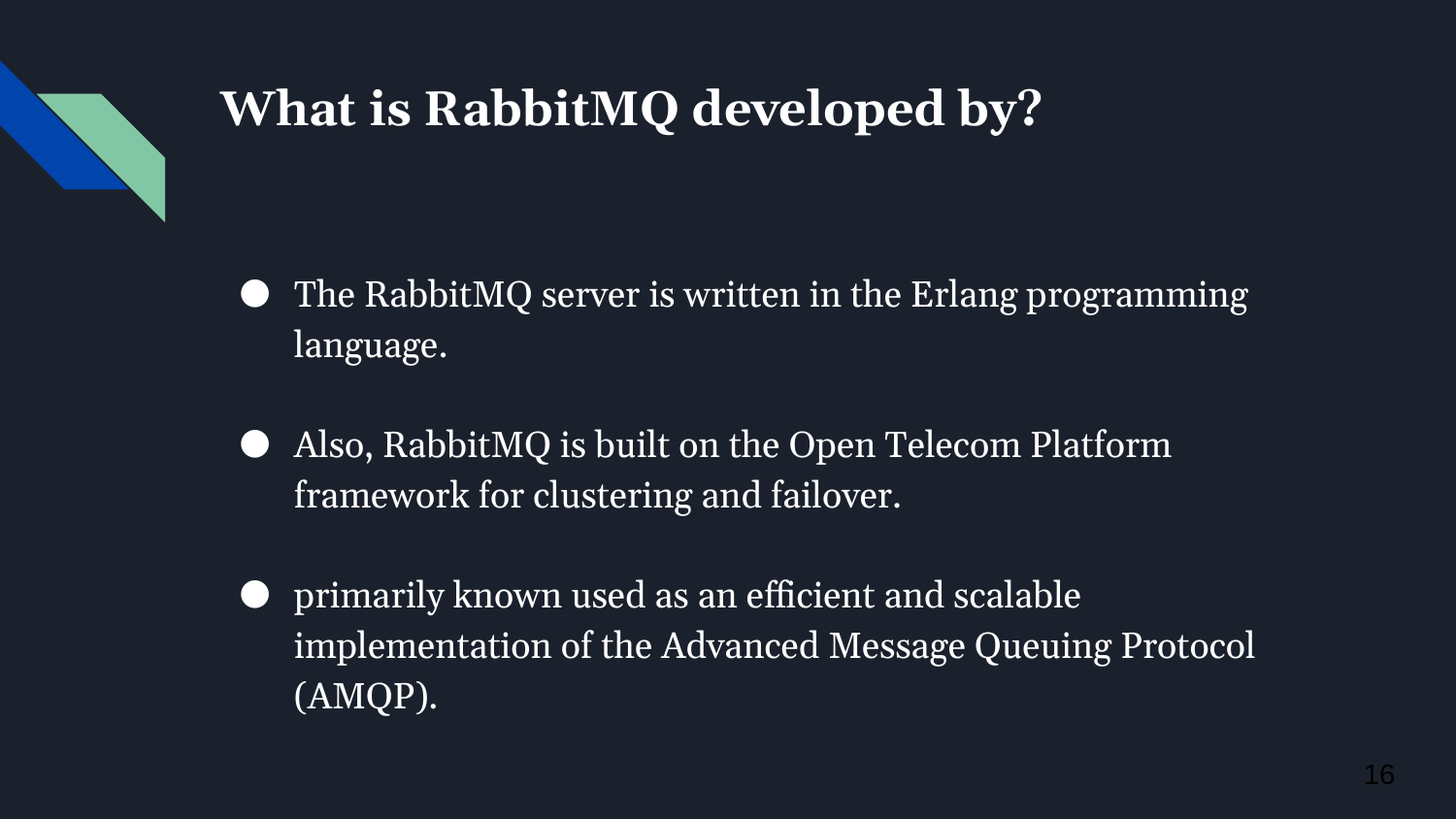

# What is RabbitMQ developed by?
The RabbitMQ server is written in the Erlang programming language.

Also, RabbitMQ is built on the Open Telecom Platform framework for clustering and failover.

primarily known used as an efficient and scalable implementation of the Advanced Message Queuing Protocol (AMQP).
16